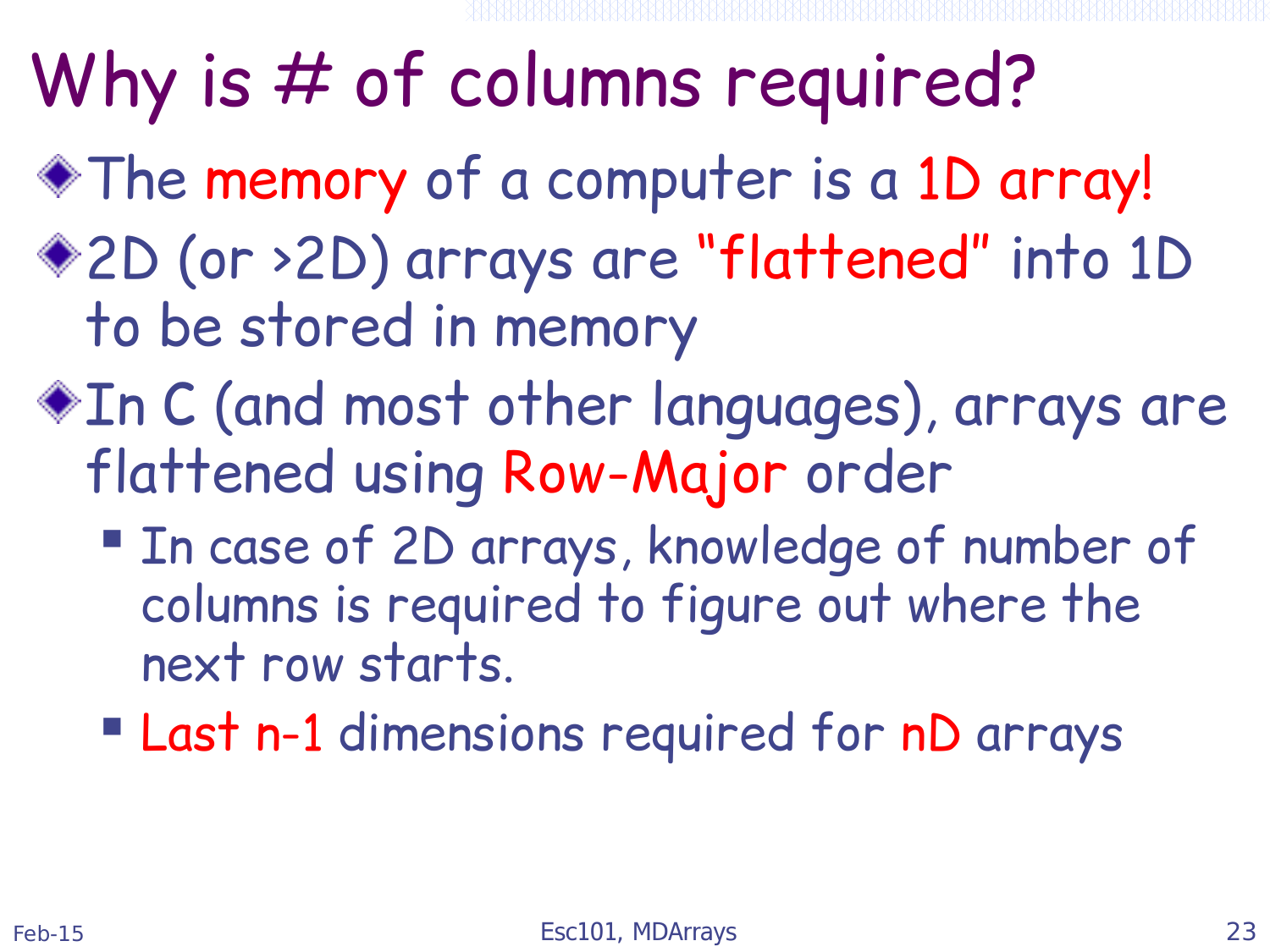

# Why is # of columns required?
The memory of a computer is a 1D array!
2D (or >2D) arrays are “flattened” into 1D to be stored in memory
In C (and most other languages), arrays are flattened using Row-Major order
In case of 2D arrays, knowledge of number of columns is required to figure out where the next row starts.
Last n-1 dimensions required for nD arrays
Feb-15
Esc101, MDArrays
23